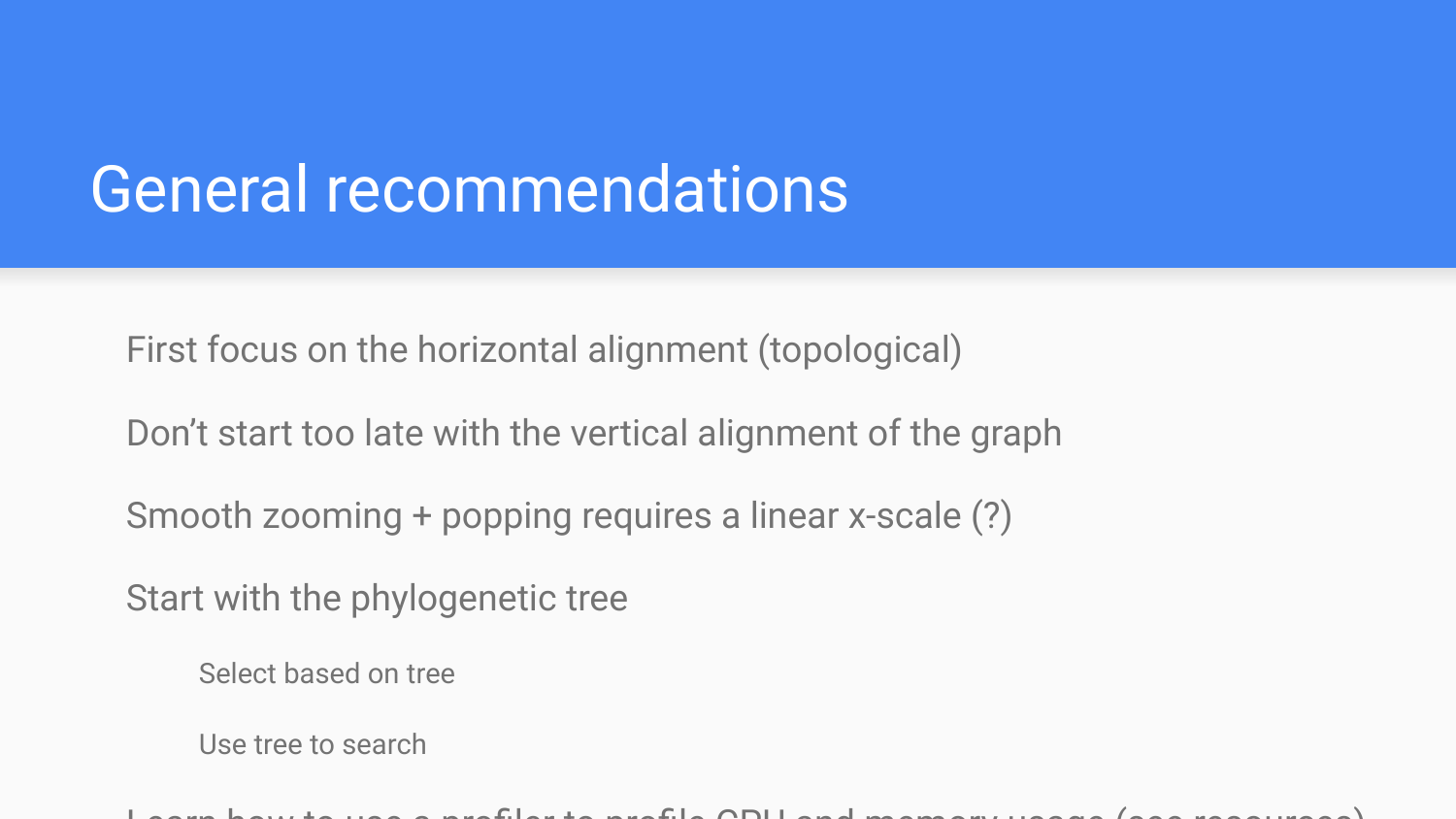

# General recommendations
First focus on the horizontal alignment (topological)
Don’t start too late with the vertical alignment of the graph
Smooth zooming + popping requires a linear x-scale (?)
Start with the phylogenetic tree
Select based on tree
Use tree to search
Learn how to use a profiler to profile CPU and memory usage (see resources)